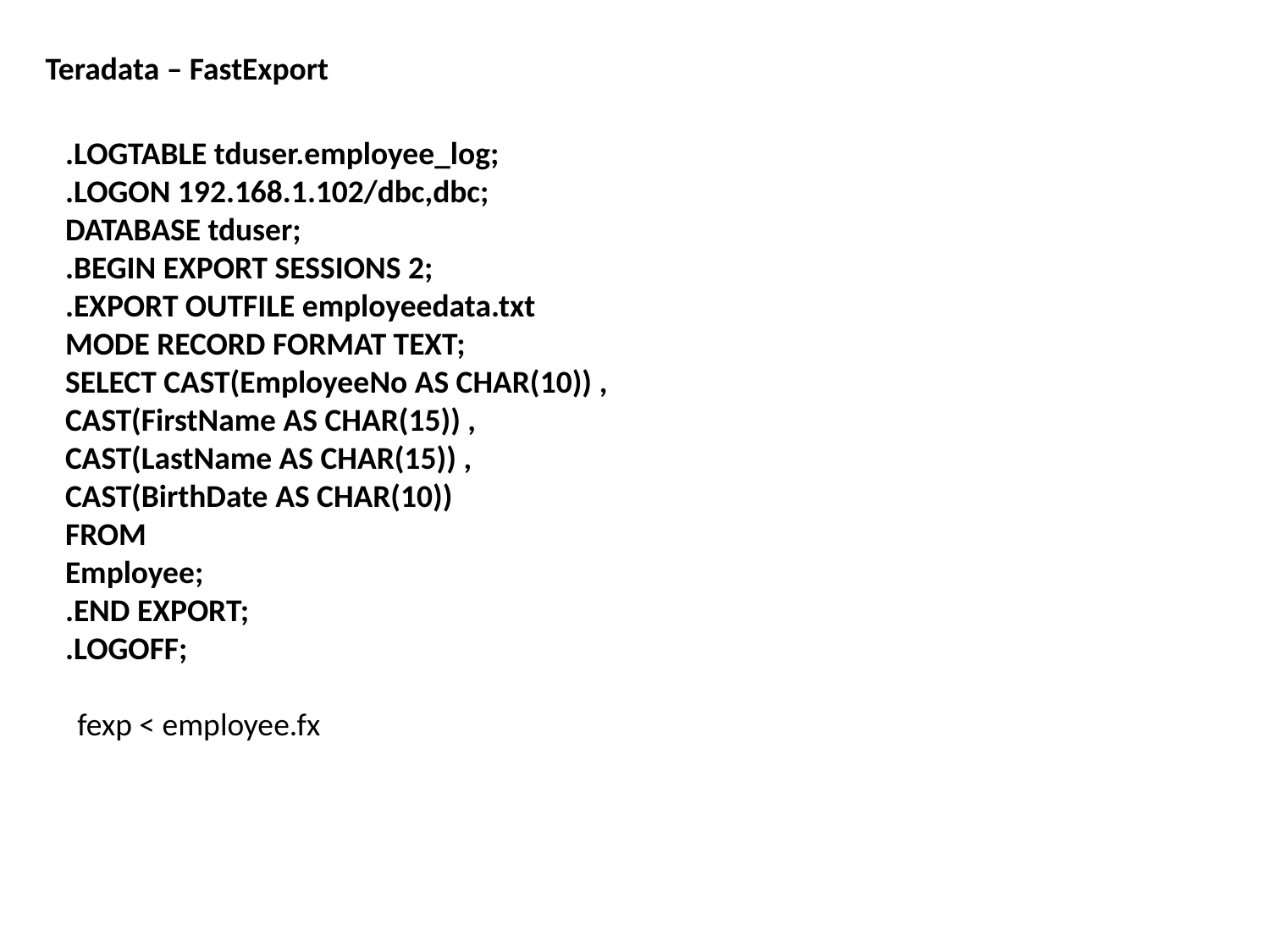

Teradata – FastExport
.LOGTABLE tduser.employee_log;
.LOGON 192.168.1.102/dbc,dbc;
DATABASE tduser;
.BEGIN EXPORT SESSIONS 2;
.EXPORT OUTFILE employeedata.txt
MODE RECORD FORMAT TEXT;
SELECT CAST(EmployeeNo AS CHAR(10)) ,
CAST(FirstName AS CHAR(15)) ,
CAST(LastName AS CHAR(15)) ,
CAST(BirthDate AS CHAR(10))
FROM
Employee;
.END EXPORT;
.LOGOFF;
fexp < employee.fx